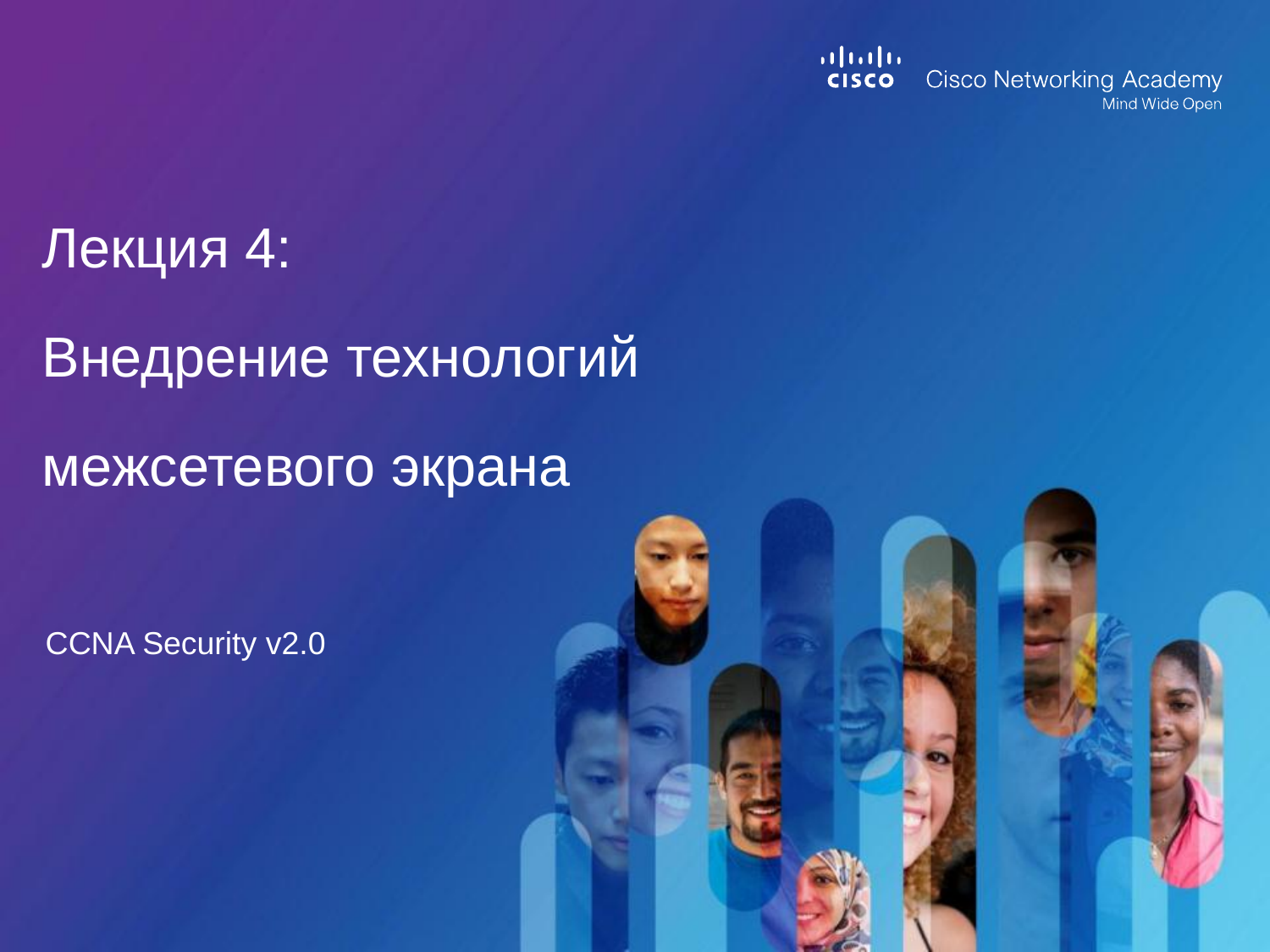

# Лекция 4: Внедрение технологий межсетевого экрана
CCNA Security v2.0